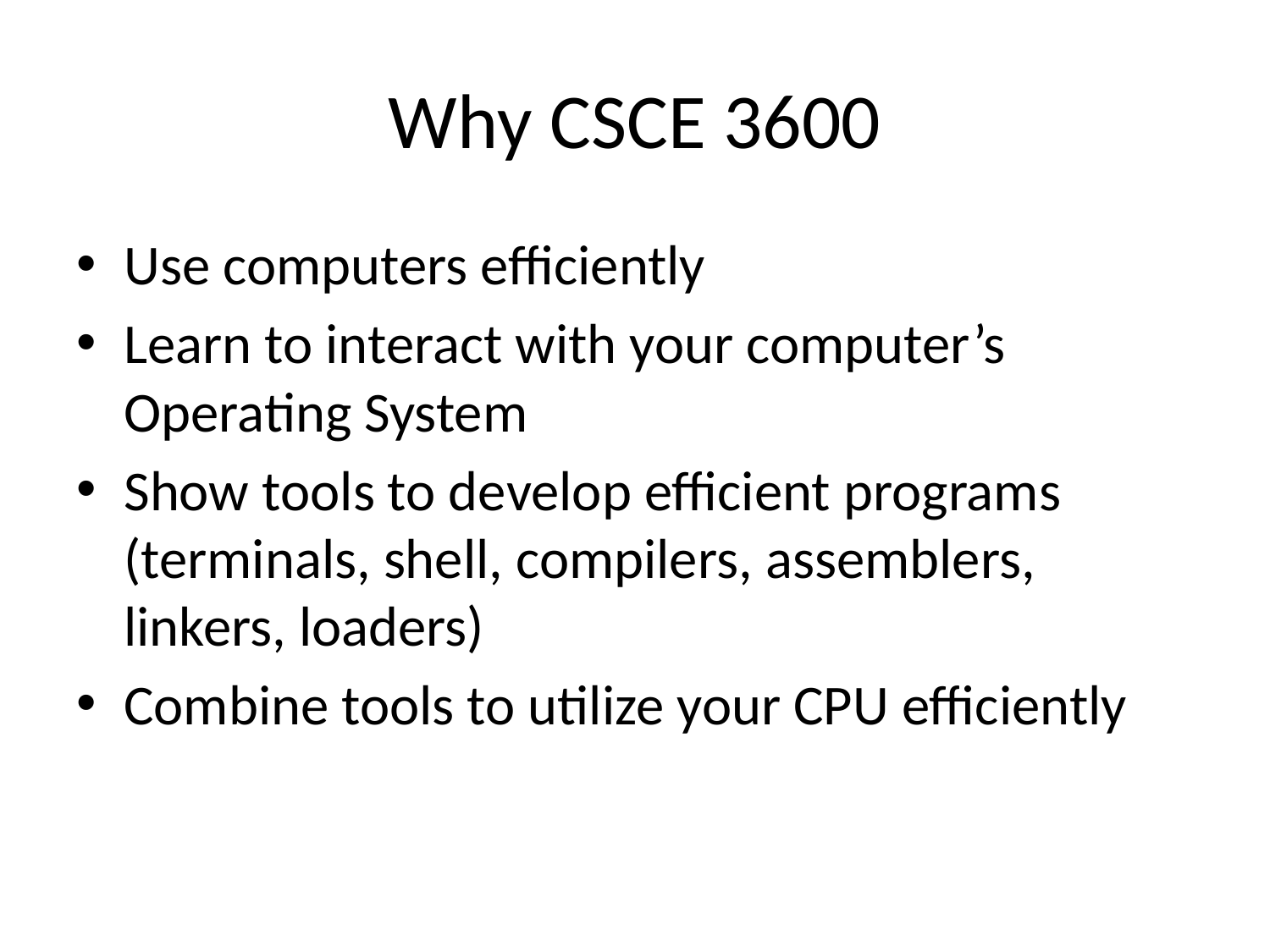

# Why CSCE 3600
Use computers efficiently
Learn to interact with your computer’s Operating System
Show tools to develop efficient programs (terminals, shell, compilers, assemblers, linkers, loaders)
Combine tools to utilize your CPU efficiently